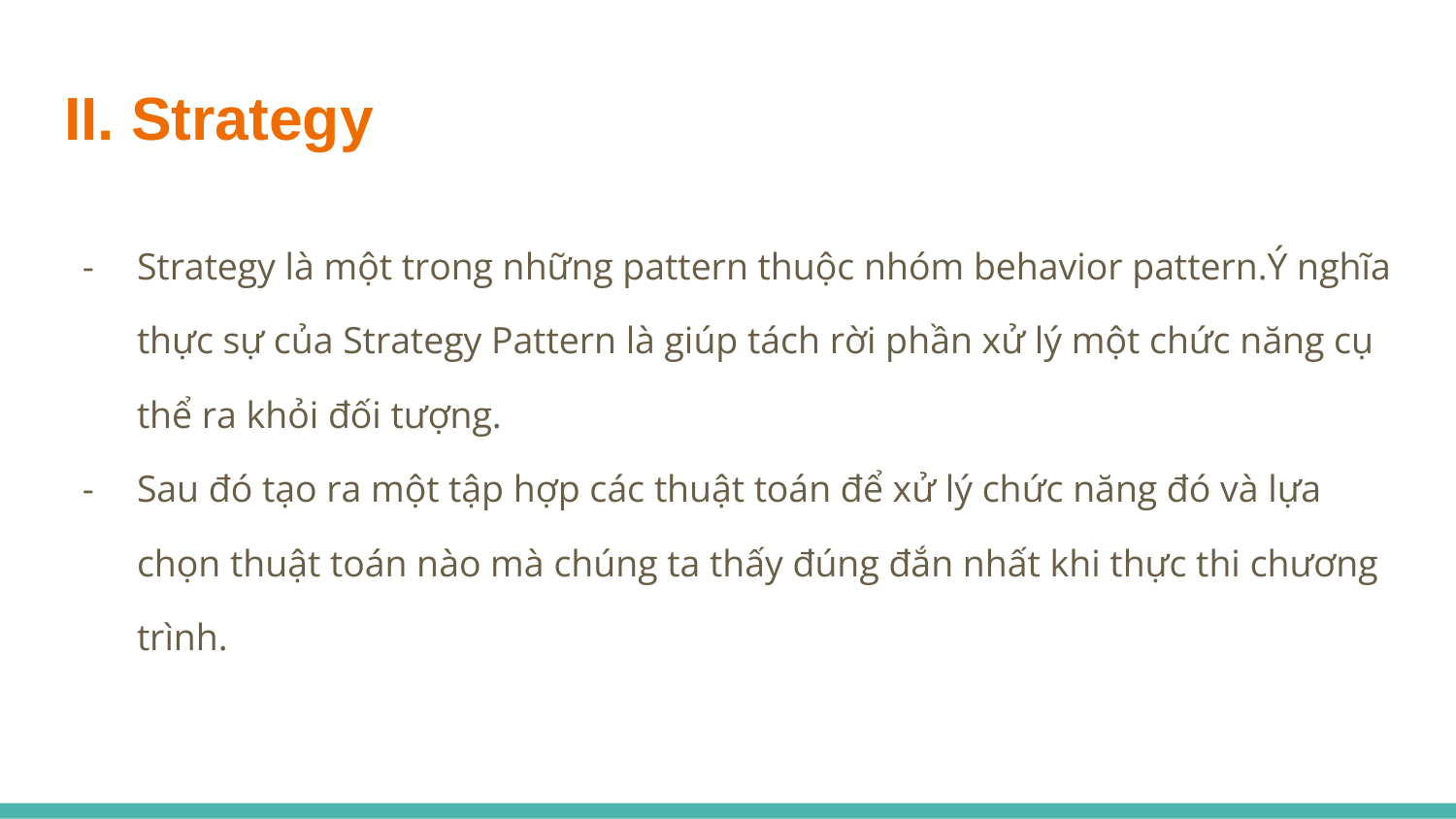

# II. Strategy
Strategy là một trong những pattern thuộc nhóm behavior pattern.Ý nghĩa thực sự của Strategy Pattern là giúp tách rời phần xử lý một chức năng cụ thể ra khỏi đối tượng.
Sau đó tạo ra một tập hợp các thuật toán để xử lý chức năng đó và lựa chọn thuật toán nào mà chúng ta thấy đúng đắn nhất khi thực thi chương trình.